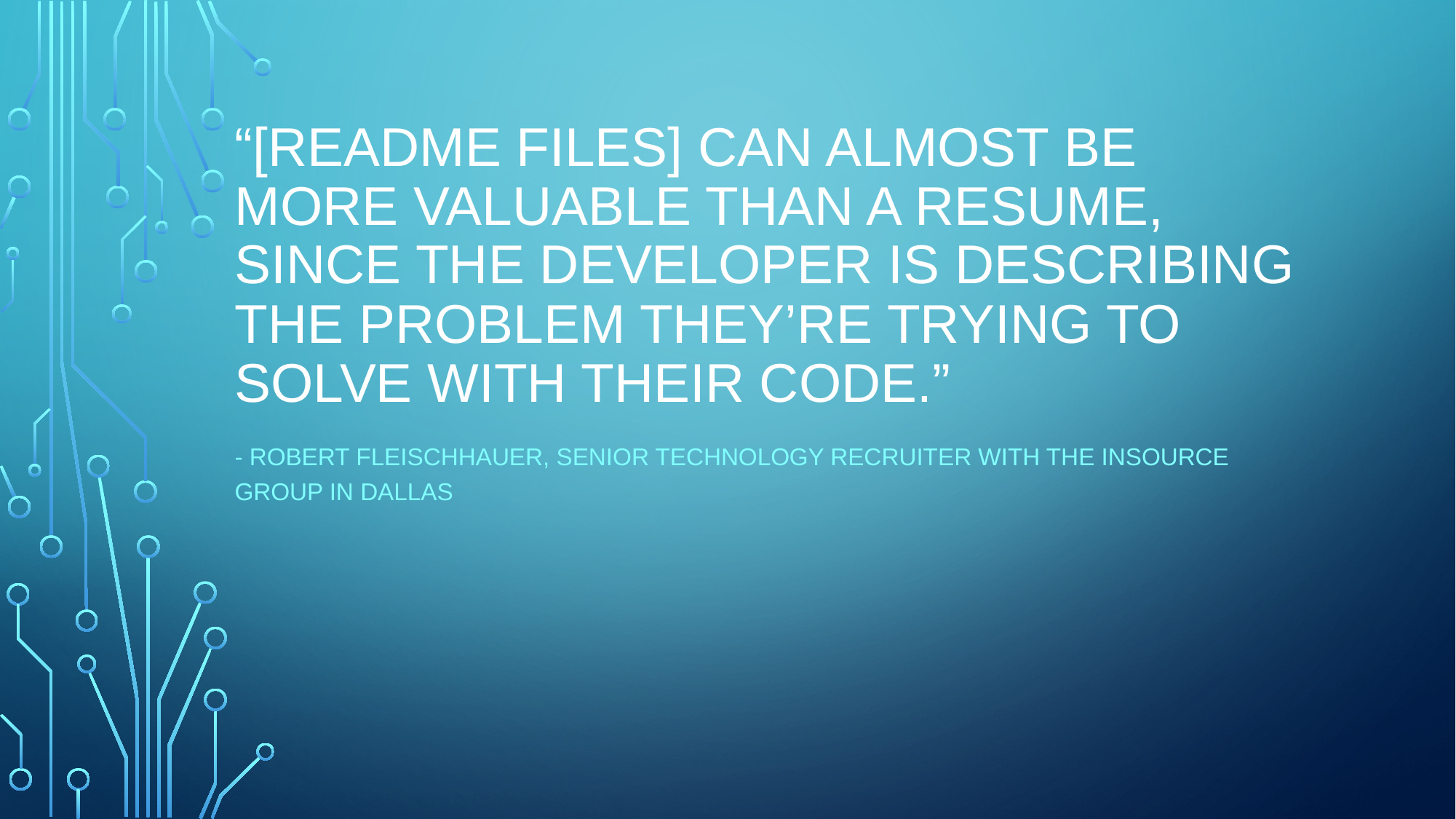

# “[README files] can almost be more valuable than a resume, since the developer is describing the problem they’re trying to solve with their code.”
- Robert Fleischhauer, senior technology recruiter with the InSource Group in Dallas